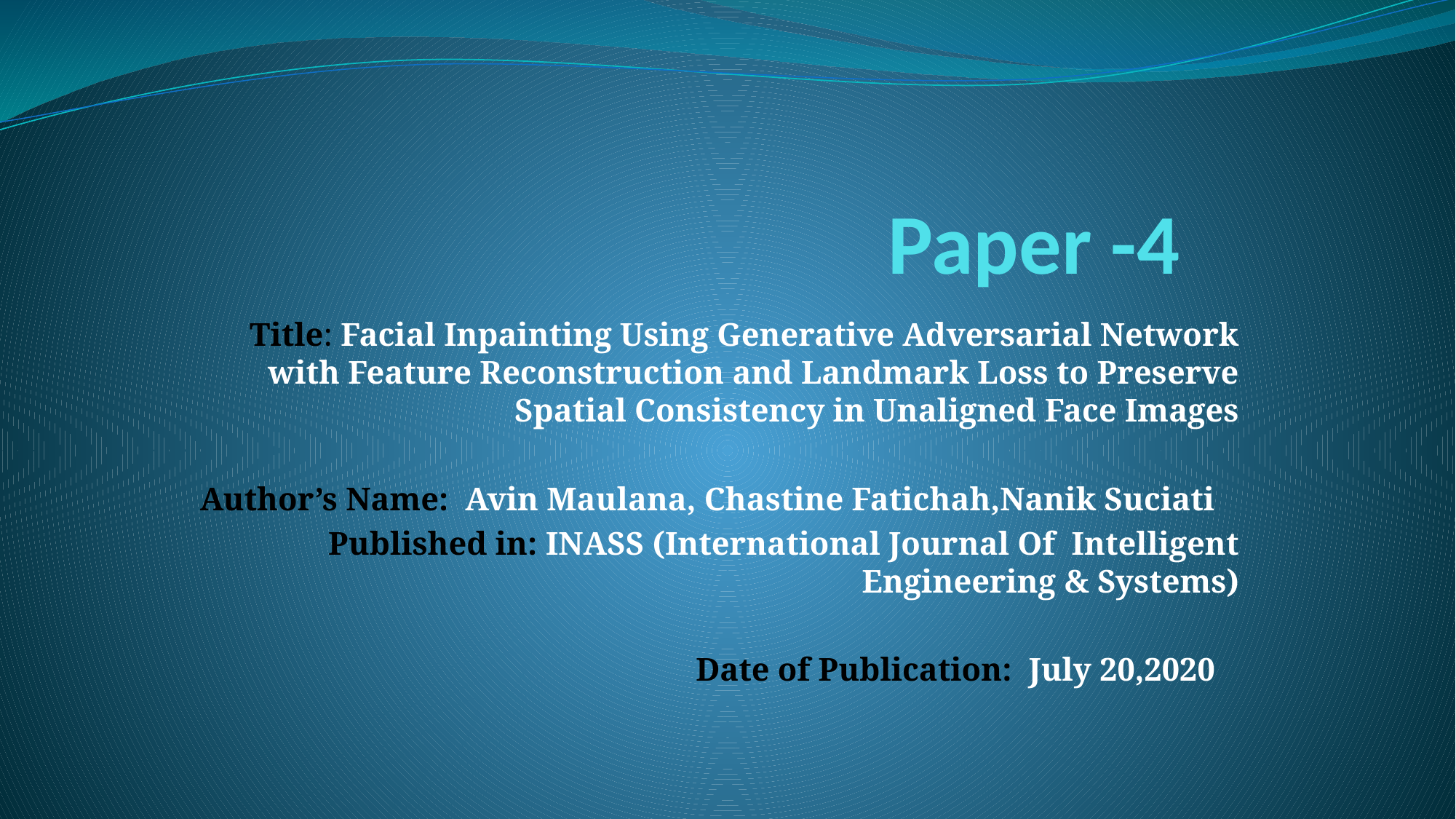

# Paper -4
Title: Facial Inpainting Using Generative Adversarial Network with Feature Reconstruction and Landmark Loss to Preserve Spatial Consistency in Unaligned Face Images

  Author’s Name:  Avin Maulana, Chastine Fatichah,Nanik Suciati
Published in: INASS (International Journal Of  Intelligent Engineering & Systems)

Date of Publication:  July 20,2020